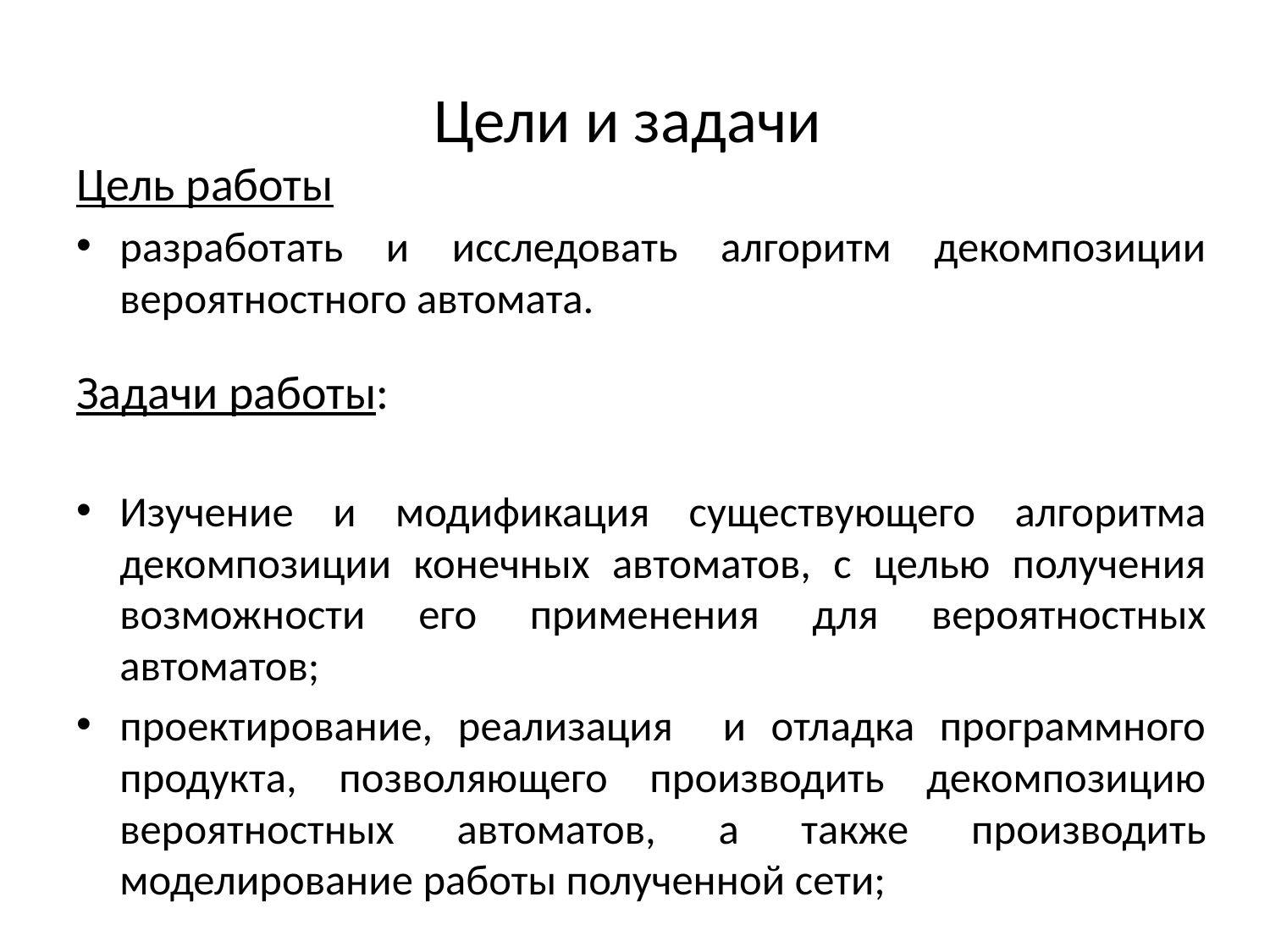

# Цели и задачи
Цель работы
разработать и исследовать алгоритм декомпозиции вероятностного автомата.

Задачи работы:

Изучение и модификация существующего алгоритма декомпозиции конечных автоматов, с целью получения возможности его применения для вероятностных автоматов;
проектирование, реализация  и отладка программного продукта, позволяющего производить декомпозицию вероятностных автоматов, а также производить моделирование работы полученной сети;